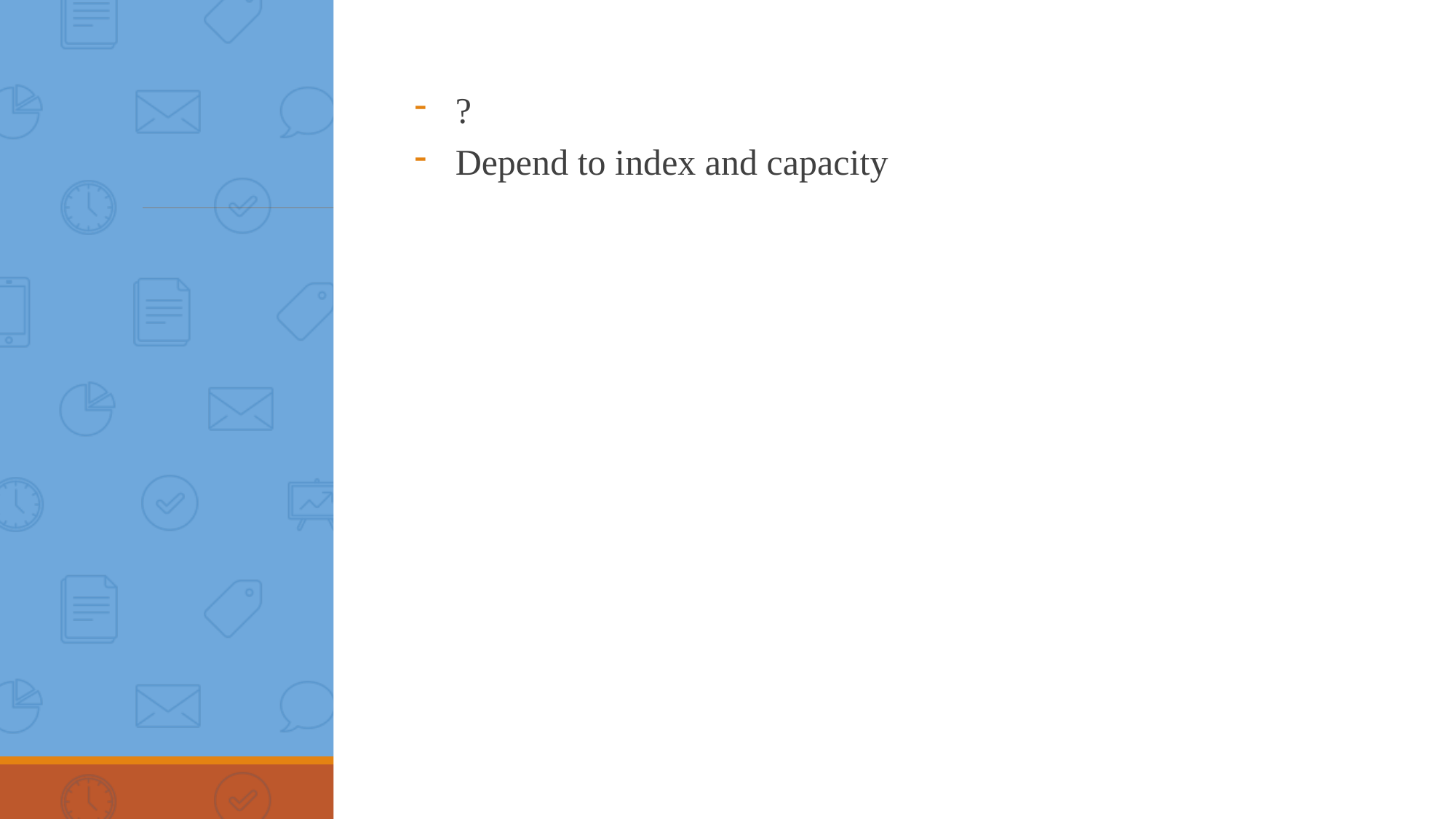

#
?
Depend to index and capacity